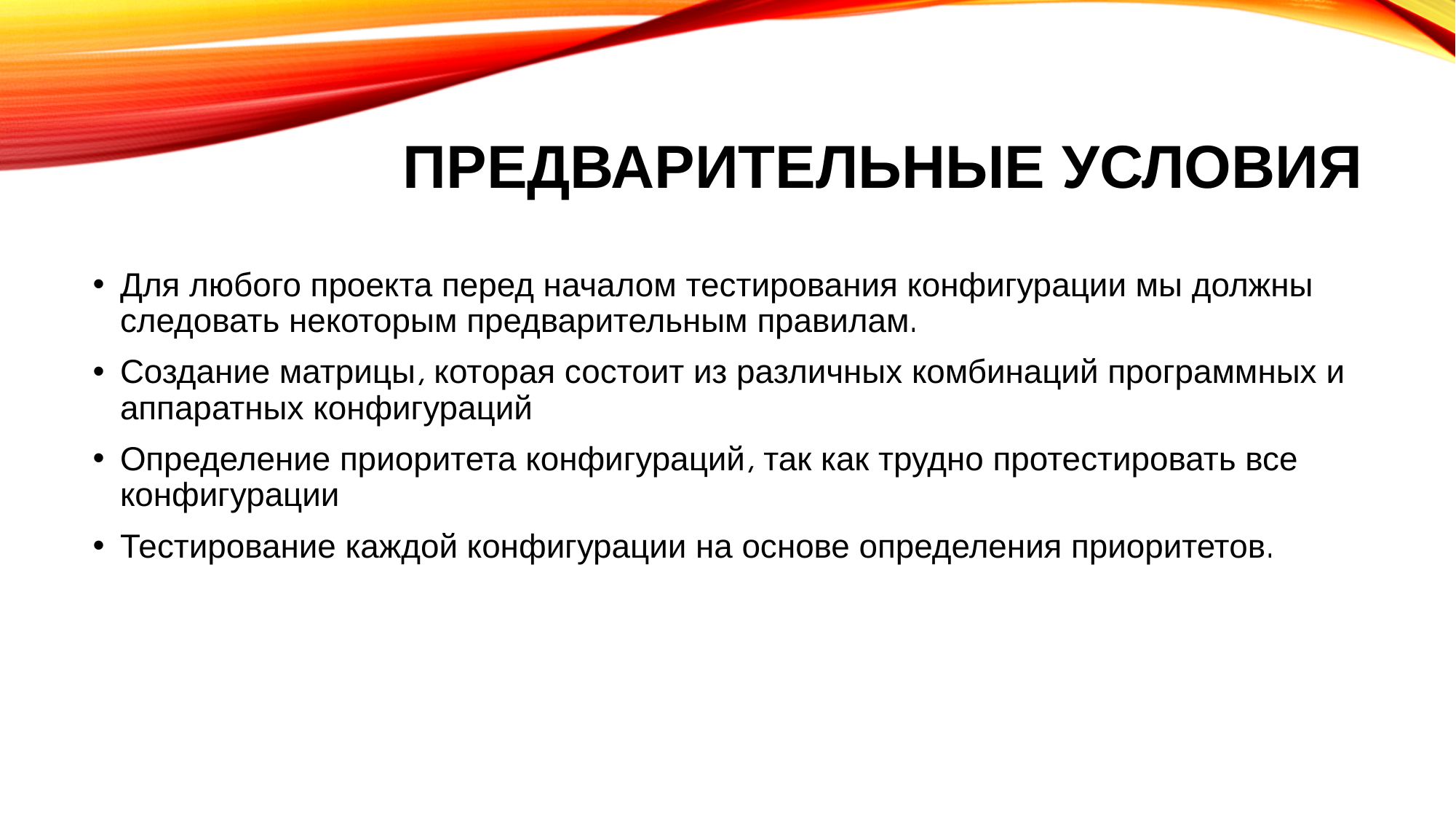

# Предварительные условия
Для любого проекта перед началом тестирования конфигурации мы должны следовать некоторым предварительным правилам.
Создание матрицы, которая состоит из различных комбинаций программных и аппаратных конфигураций
Определение приоритета конфигураций, так как трудно протестировать все конфигурации
Тестирование каждой конфигурации на основе определения приоритетов.